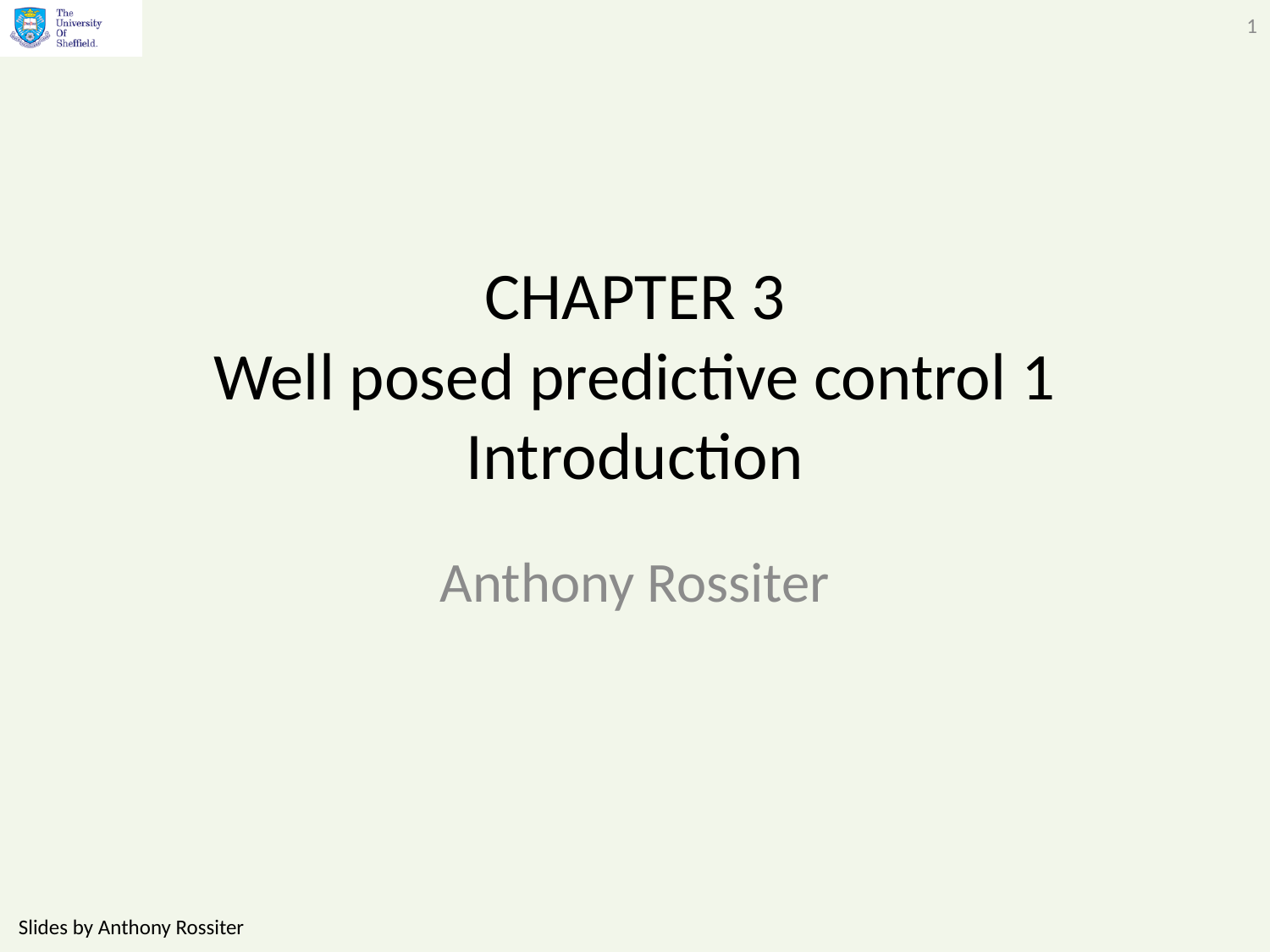

1
# CHAPTER 3 Well posed predictive control 1 Introduction
Anthony Rossiter
Slides by Anthony Rossiter